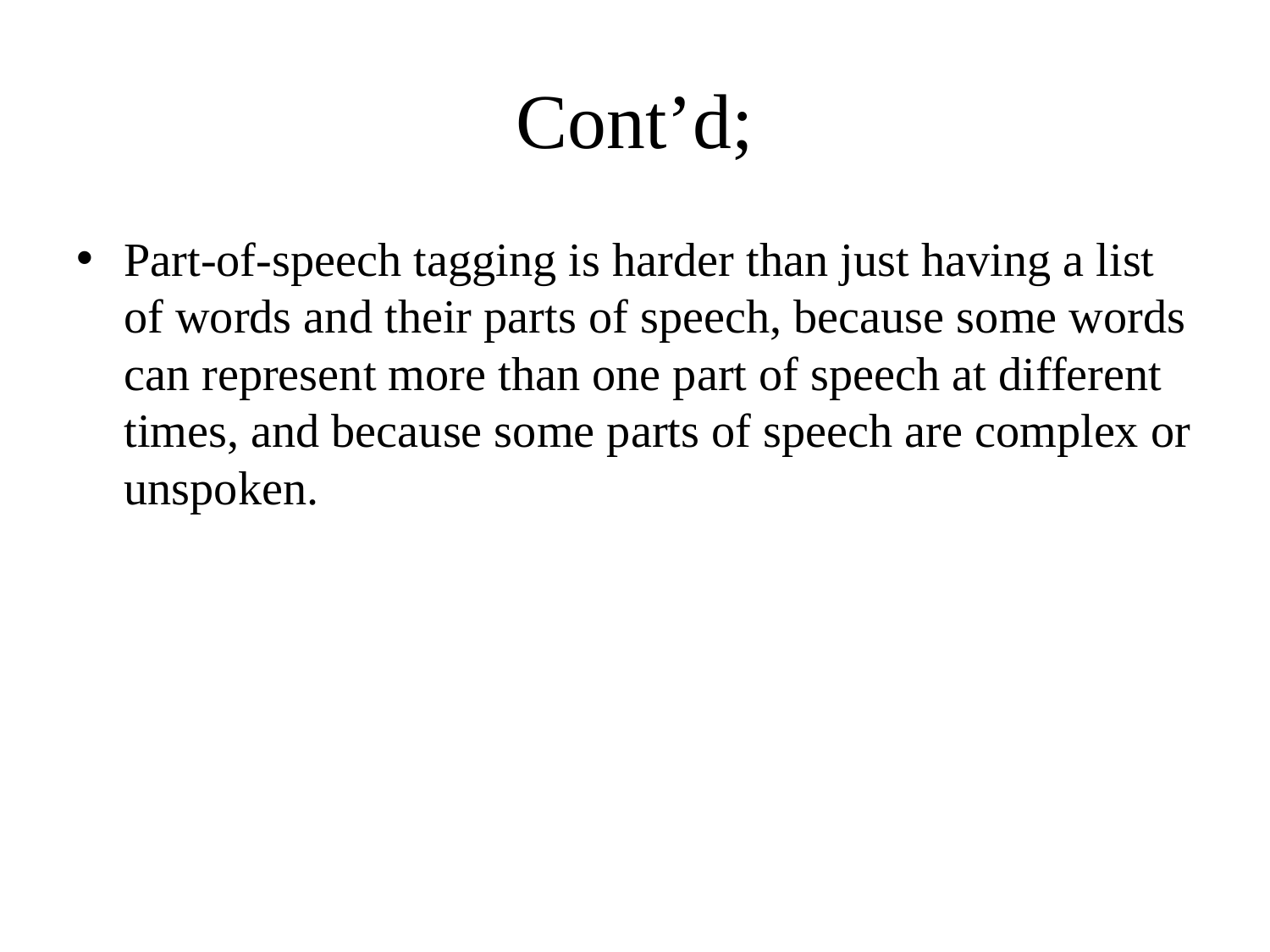

# Cont’d;
Part-of-speech tagging is harder than just having a list of words and their parts of speech, because some words can represent more than one part of speech at different times, and because some parts of speech are complex or unspoken.